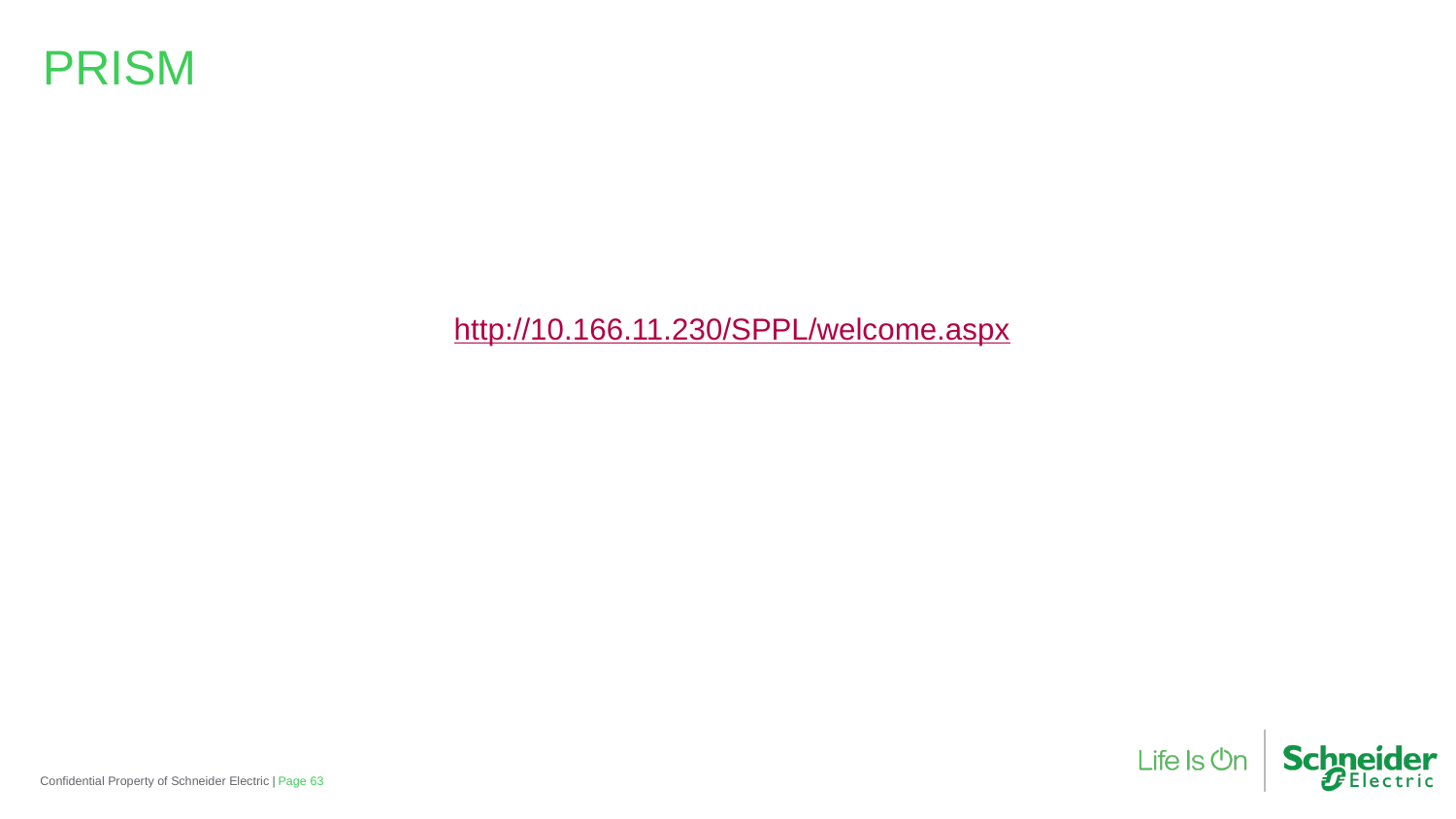

PRISM

http://10.166.11.230/SPPL/welcome.aspx

Confidential Property of Schneider Electric |
Page 63